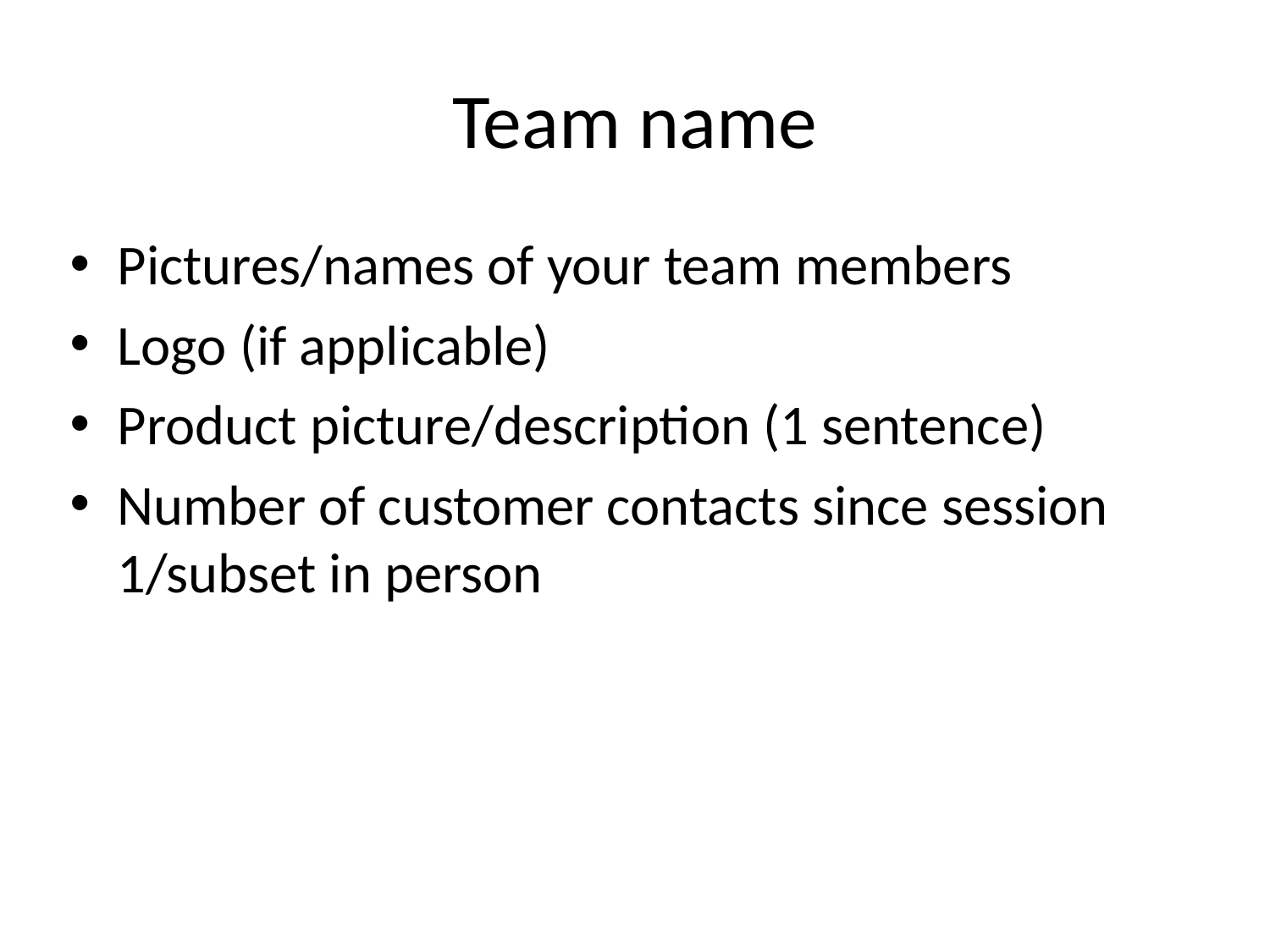

# Team name
Pictures/names of your team members
Logo (if applicable)
Product picture/description (1 sentence)
Number of customer contacts since session 1/subset in person